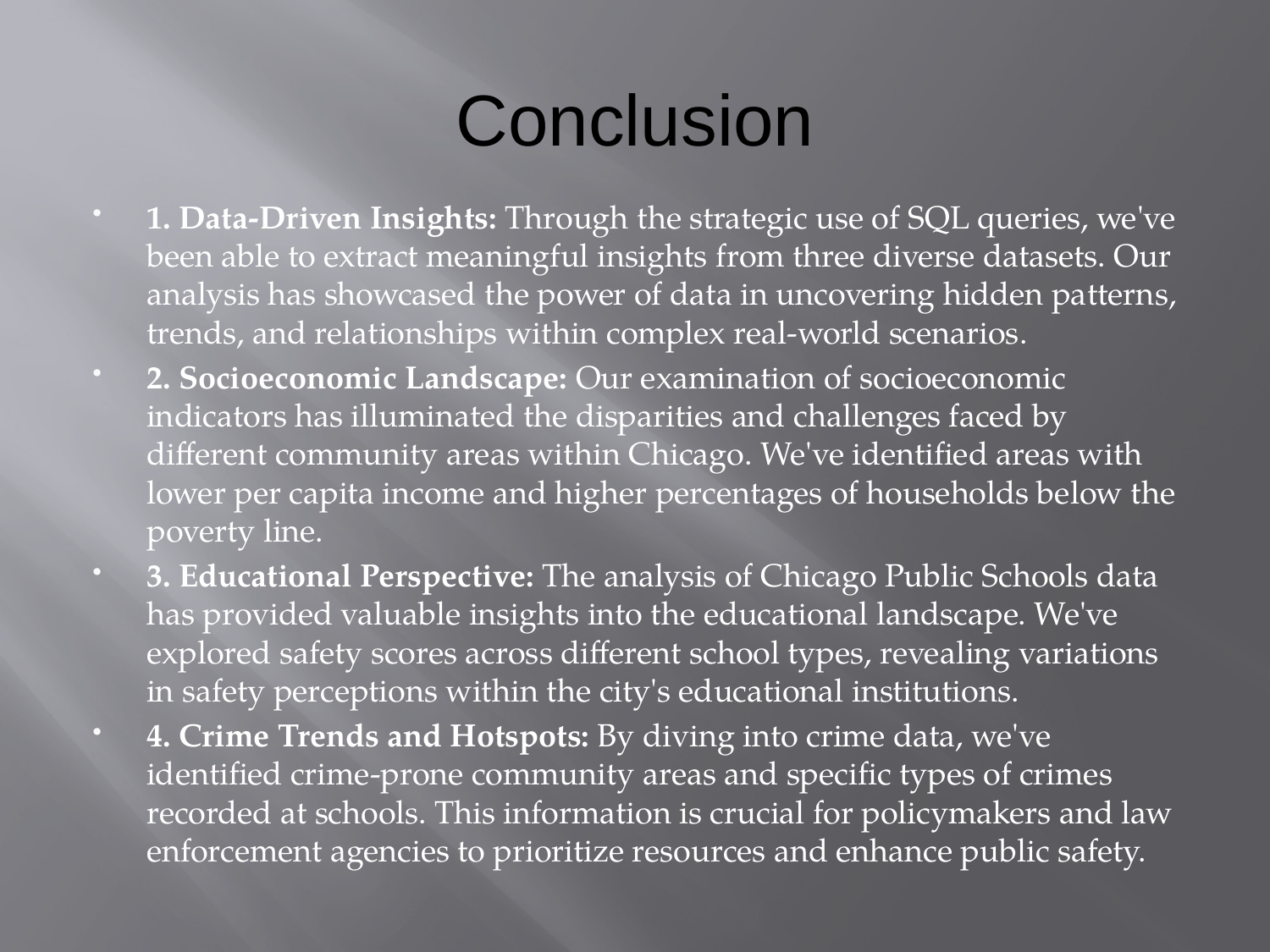

# Conclusion
1. Data-Driven Insights: Through the strategic use of SQL queries, we've been able to extract meaningful insights from three diverse datasets. Our analysis has showcased the power of data in uncovering hidden patterns, trends, and relationships within complex real-world scenarios.
2. Socioeconomic Landscape: Our examination of socioeconomic indicators has illuminated the disparities and challenges faced by different community areas within Chicago. We've identified areas with lower per capita income and higher percentages of households below the poverty line.
3. Educational Perspective: The analysis of Chicago Public Schools data has provided valuable insights into the educational landscape. We've explored safety scores across different school types, revealing variations in safety perceptions within the city's educational institutions.
4. Crime Trends and Hotspots: By diving into crime data, we've identified crime-prone community areas and specific types of crimes recorded at schools. This information is crucial for policymakers and law enforcement agencies to prioritize resources and enhance public safety.